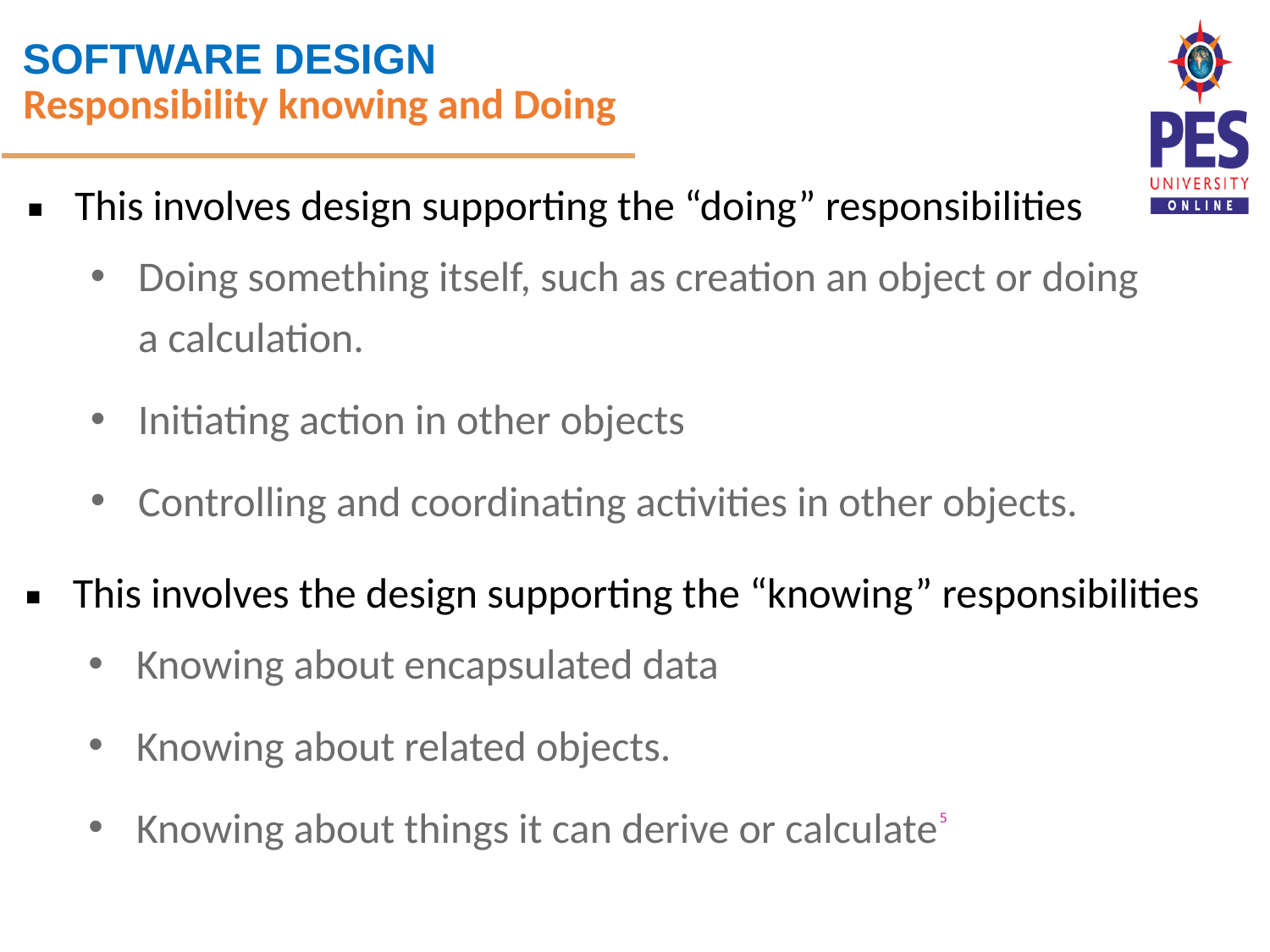

Responsibility knowing and Doing
This involves design supporting the “doing” responsibilities
Doing something itself, such as creation an object or doing a calculation.
Initiating action in other objects
Controlling and coordinating activities in other objects.
This involves the design supporting the “knowing” responsibilities
Knowing about encapsulated data
Knowing about related objects.
Knowing about things it can derive or calculate

5